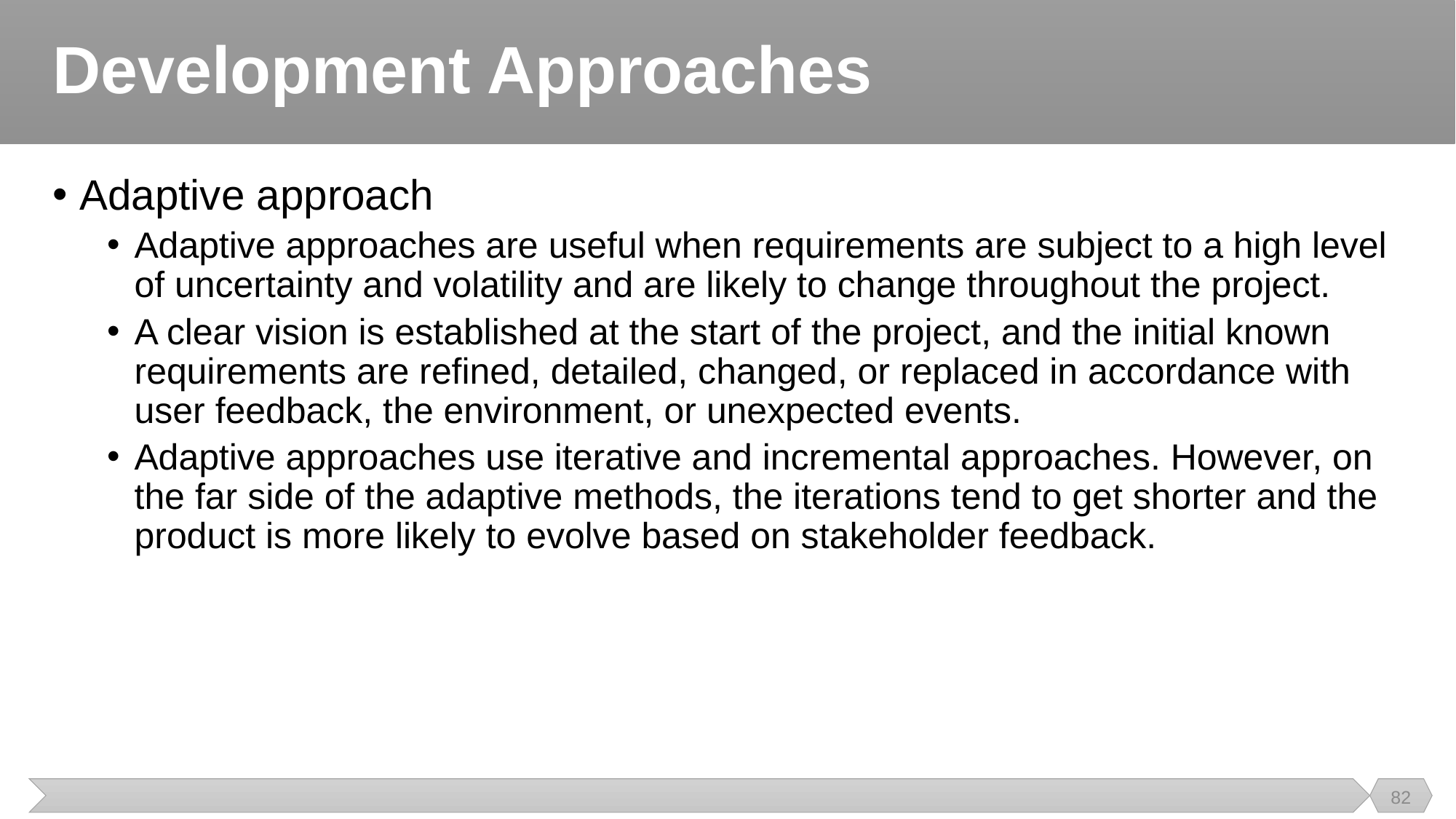

# Development Approaches
Adaptive approach
Adaptive approaches are useful when requirements are subject to a high level of uncertainty and volatility and are likely to change throughout the project.
A clear vision is established at the start of the project, and the initial known requirements are refined, detailed, changed, or replaced in accordance with user feedback, the environment, or unexpected events.
Adaptive approaches use iterative and incremental approaches. However, on the far side of the adaptive methods, the iterations tend to get shorter and the product is more likely to evolve based on stakeholder feedback.
82